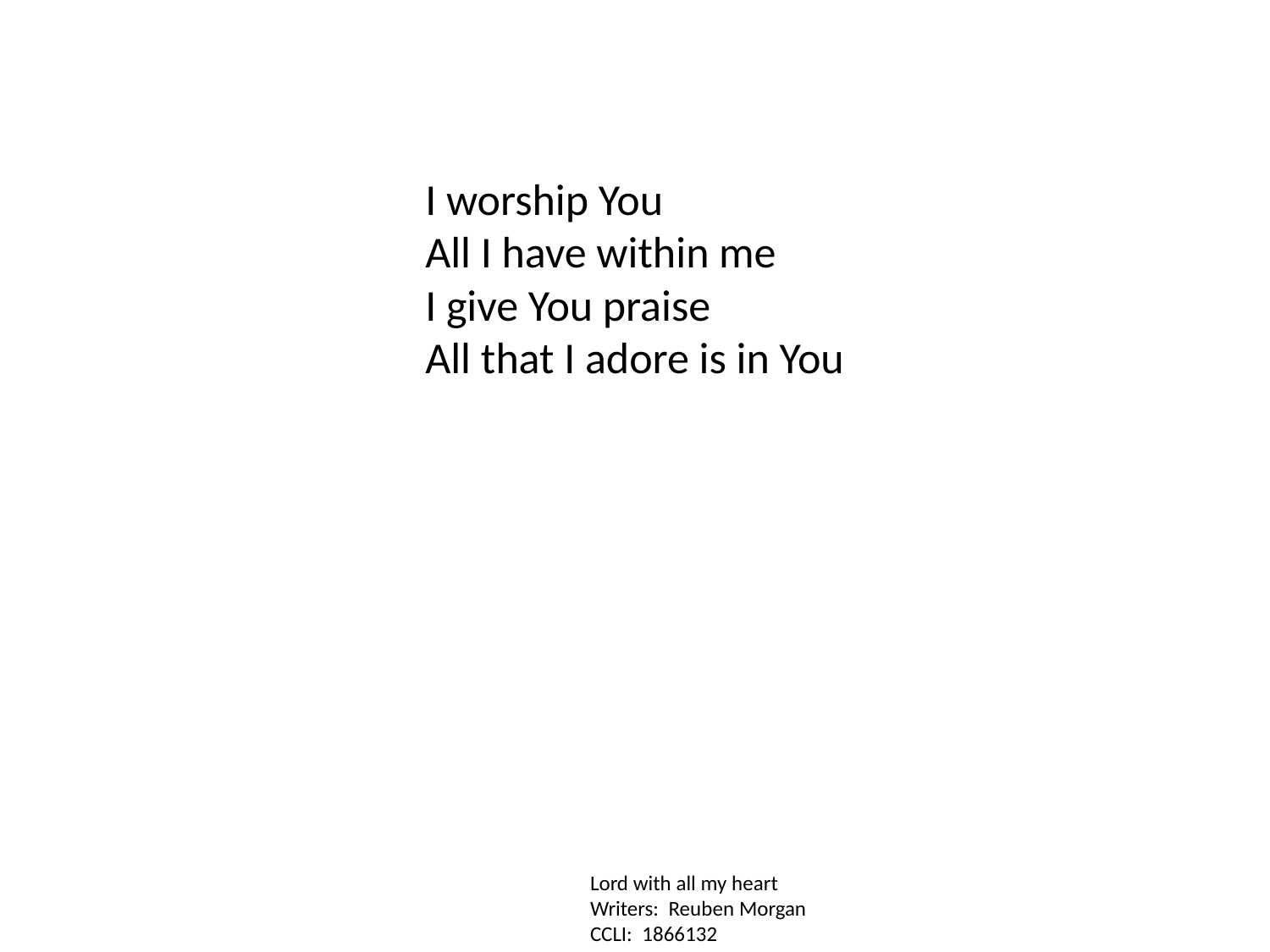

I worship You
All I have within me
I give You praise
All that I adore is in You

Lord with all my heart
Writers:  Reuben Morgan
CCLI:  1866132